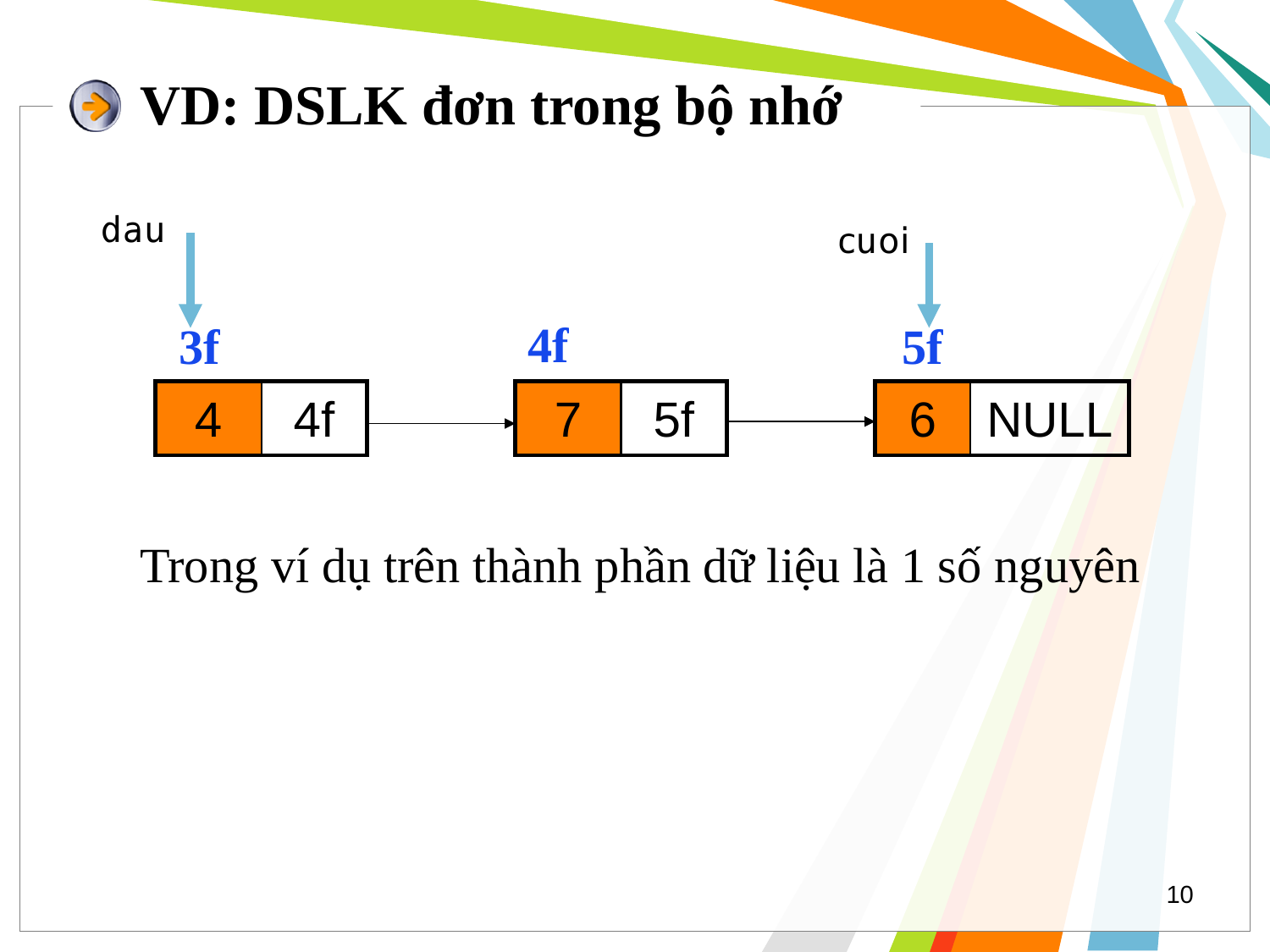

# VD: DSLK đơn trong bộ nhớ
dau
cuoi
4f
3f
5f
4
4f
7
5f
6
NULL
Trong ví dụ trên thành phần dữ liệu là 1 số nguyên
10